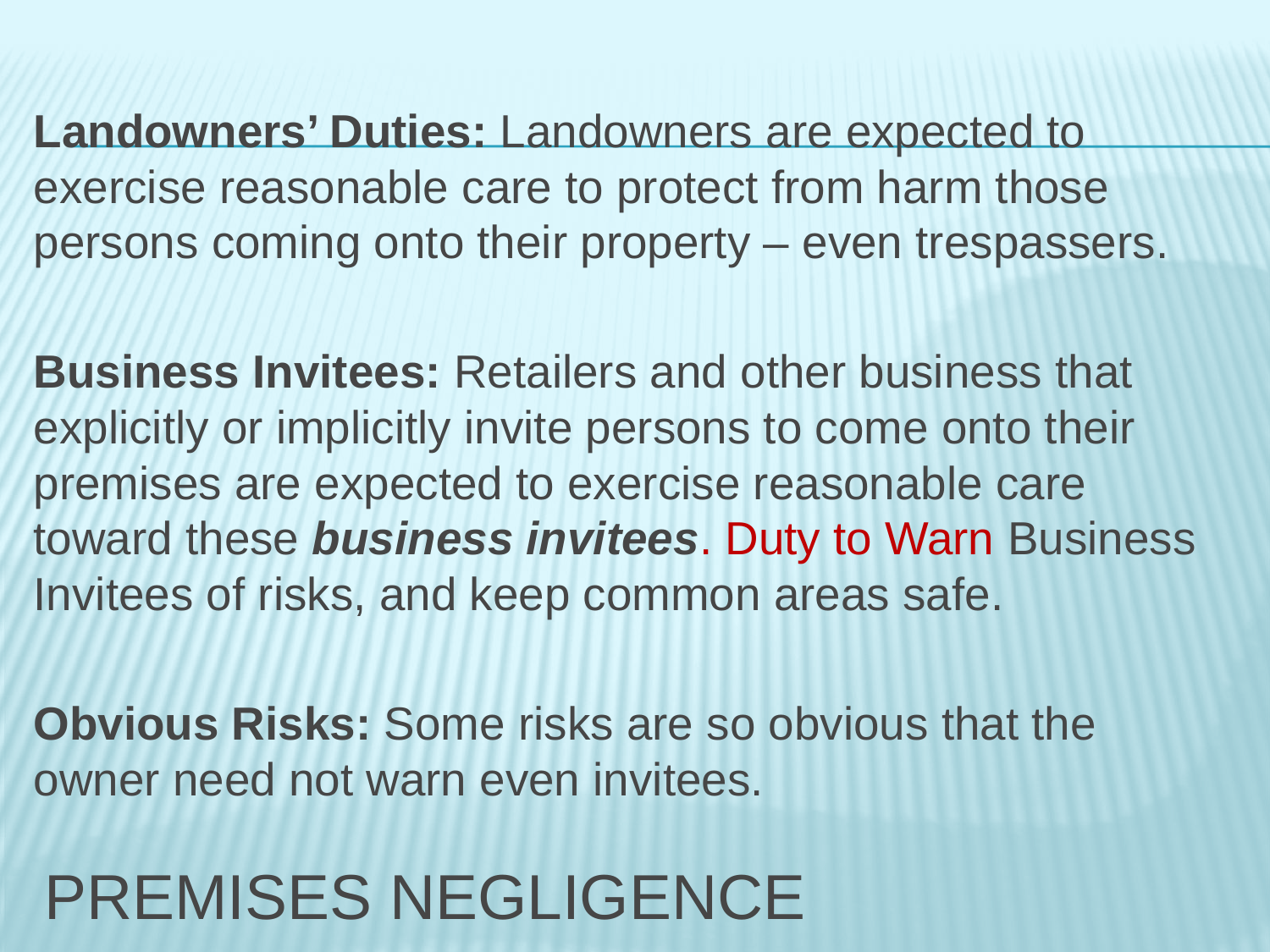

Landowners’ Duties: Landowners are expected to exercise reasonable care to protect from harm those persons coming onto their property – even trespassers.

Business Invitees: Retailers and other business that explicitly or implicitly invite persons to come onto their premises are expected to exercise reasonable care toward these business invitees. Duty to Warn Business Invitees of risks, and keep common areas safe.

Obvious Risks: Some risks are so obvious that the owner need not warn even invitees.

# PREMISES NEGLIGENCE